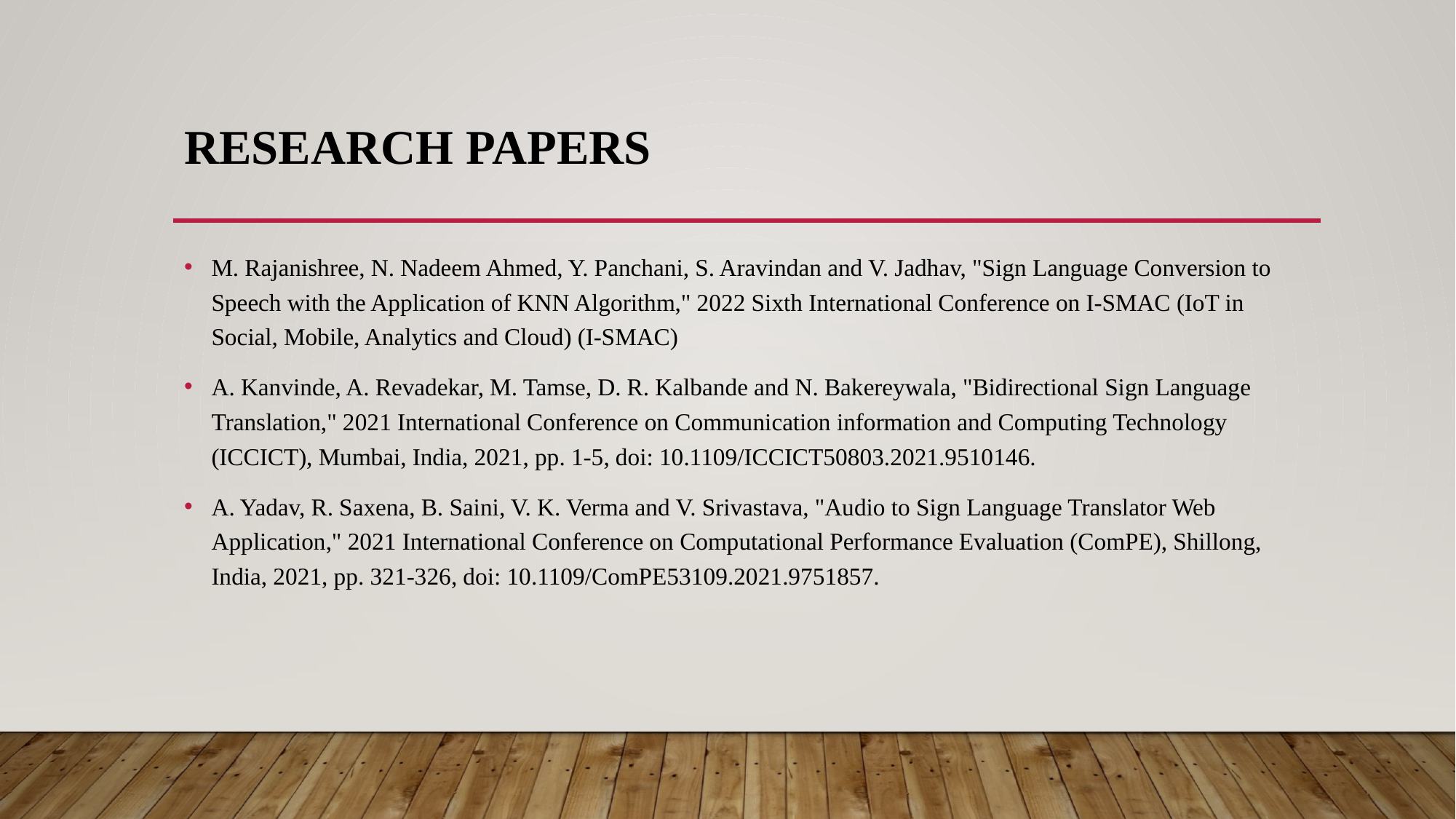

# Research papers
M. Rajanishree, N. Nadeem Ahmed, Y. Panchani, S. Aravindan and V. Jadhav, "Sign Language Conversion to Speech with the Application of KNN Algorithm," 2022 Sixth International Conference on I-SMAC (IoT in Social, Mobile, Analytics and Cloud) (I-SMAC)
A. Kanvinde, A. Revadekar, M. Tamse, D. R. Kalbande and N. Bakereywala, "Bidirectional Sign Language Translation," 2021 International Conference on Communication information and Computing Technology (ICCICT), Mumbai, India, 2021, pp. 1-5, doi: 10.1109/ICCICT50803.2021.9510146.
A. Yadav, R. Saxena, B. Saini, V. K. Verma and V. Srivastava, "Audio to Sign Language Translator Web Application," 2021 International Conference on Computational Performance Evaluation (ComPE), Shillong, India, 2021, pp. 321-326, doi: 10.1109/ComPE53109.2021.9751857.